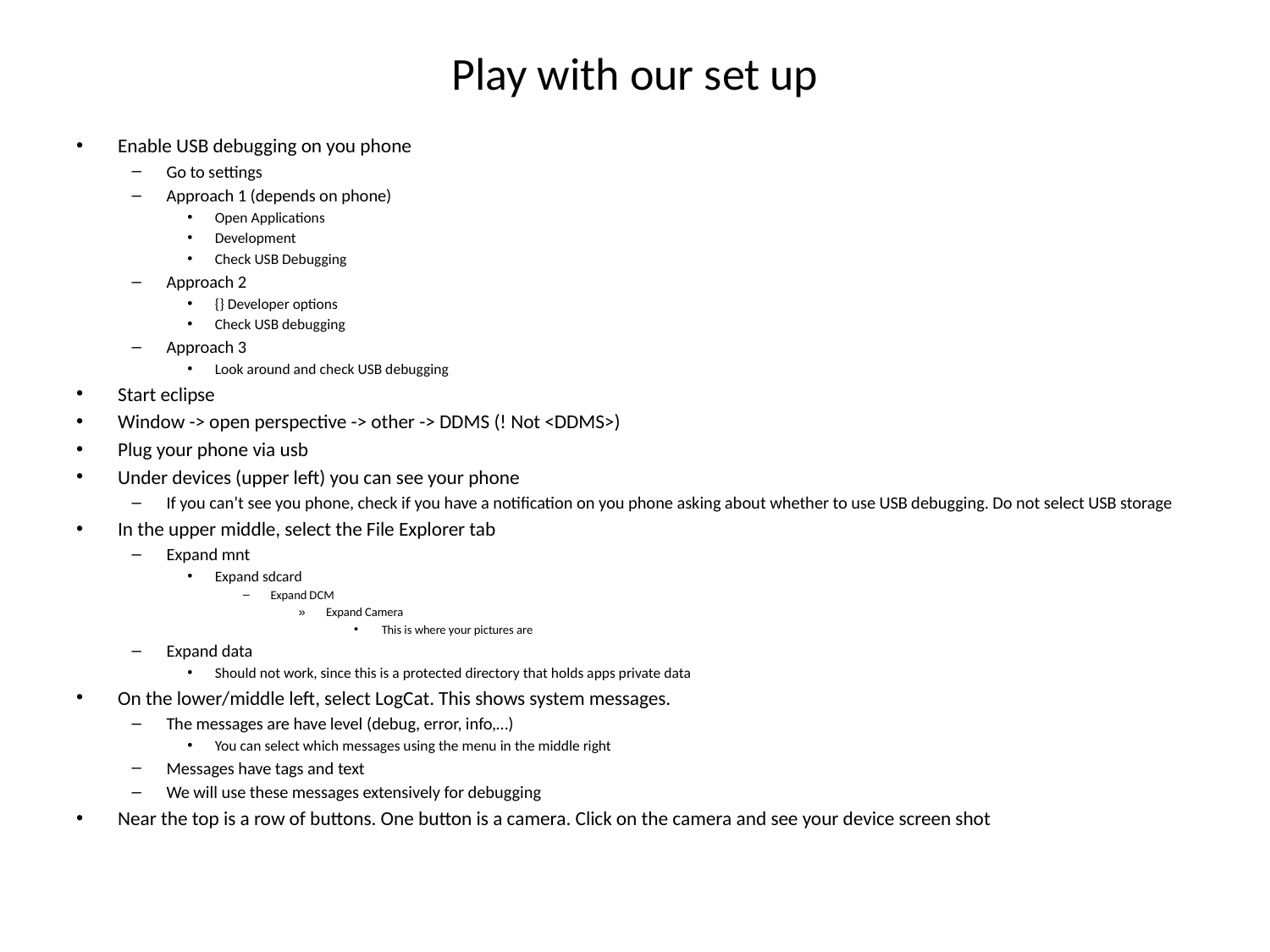

# Play with our set up
Enable USB debugging on you phone
Go to settings
Approach 1 (depends on phone)
Open Applications
Development
Check USB Debugging
Approach 2
{} Developer options
Check USB debugging
Approach 3
Look around and check USB debugging
Start eclipse
Window -> open perspective -> other -> DDMS (! Not <DDMS>)
Plug your phone via usb
Under devices (upper left) you can see your phone
If you can’t see you phone, check if you have a notification on you phone asking about whether to use USB debugging. Do not select USB storage
In the upper middle, select the File Explorer tab
Expand mnt
Expand sdcard
Expand DCM
Expand Camera
This is where your pictures are
Expand data
Should not work, since this is a protected directory that holds apps private data
On the lower/middle left, select LogCat. This shows system messages.
The messages are have level (debug, error, info,…)
You can select which messages using the menu in the middle right
Messages have tags and text
We will use these messages extensively for debugging
Near the top is a row of buttons. One button is a camera. Click on the camera and see your device screen shot